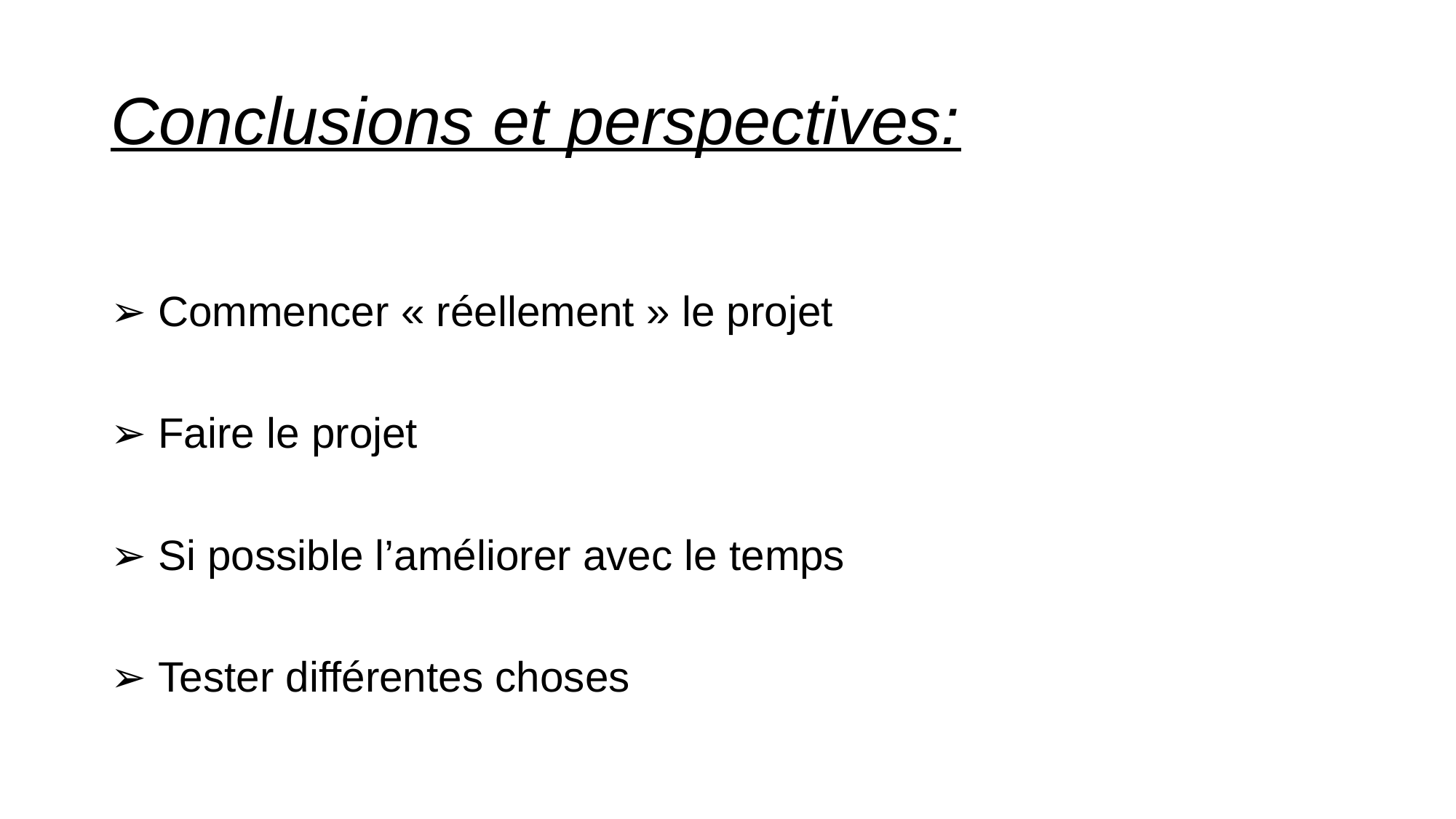

# Conclusions et perspectives:

➢ Commencer « réellement » le projet

➢ Faire le projet

➢ Si possible l’améliorer avec le temps

➢ Tester différentes choses